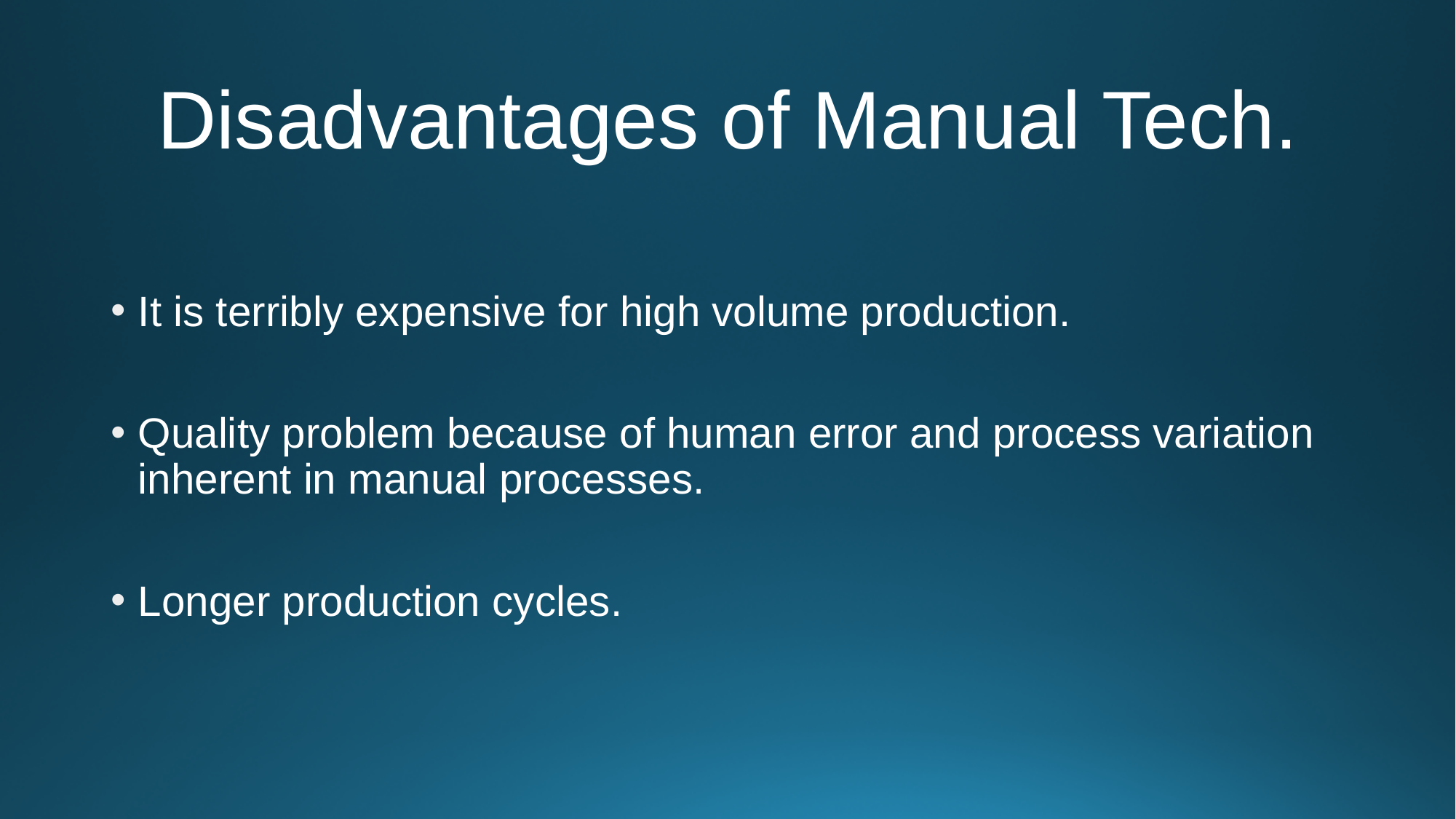

# Disadvantages of Manual Tech.

It is terribly expensive for high volume production.

Quality problem because of human error and process variation inherent in manual processes.

Longer production cycles.